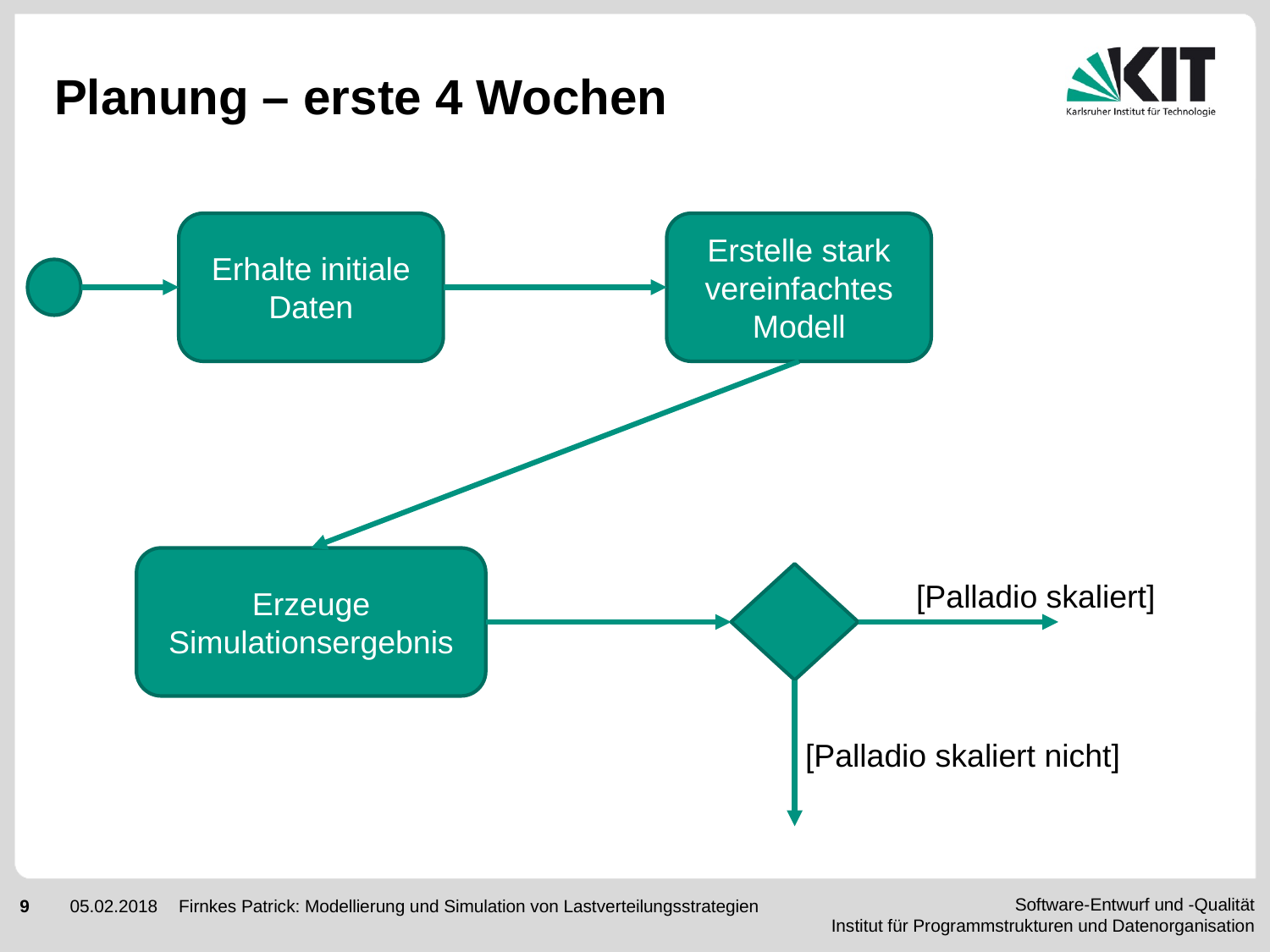

# Planung – erste 4 Wochen
Erhalte initiale Daten
Erstelle stark vereinfachtes Modell

Erzeuge Simulationsergebnis

[Palladio skaliert]
[Palladio skaliert nicht]
Firnkes Patrick: Modellierung und Simulation von Lastverteilungsstrategien